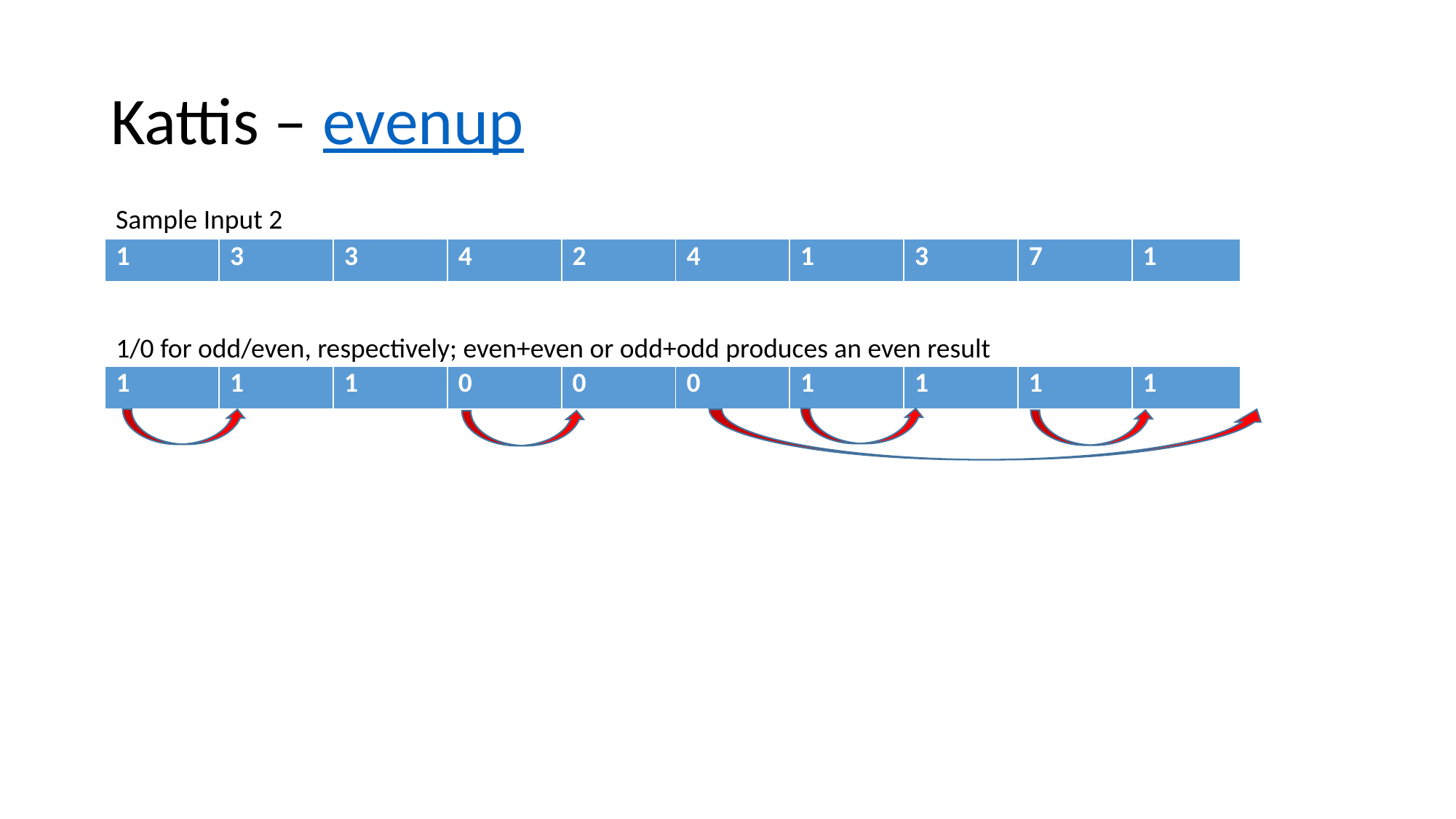

# Kattis – evenup

Sample Input 2
| 1 | 3 | 3 | 4 | 2 | 4 | 1 | 3 | 7 | 1 | 4 |
| --- | --- | --- | --- | --- | --- | --- | --- | --- | --- | --- |
1/0 for odd/even, respectively; even+even or odd+odd produces an even result
| 1 | 1 | 1 | 0 | 0 | 0 | 1 | 1 | 1 | 1 | 0 |
| --- | --- | --- | --- | --- | --- | --- | --- | --- | --- | --- |